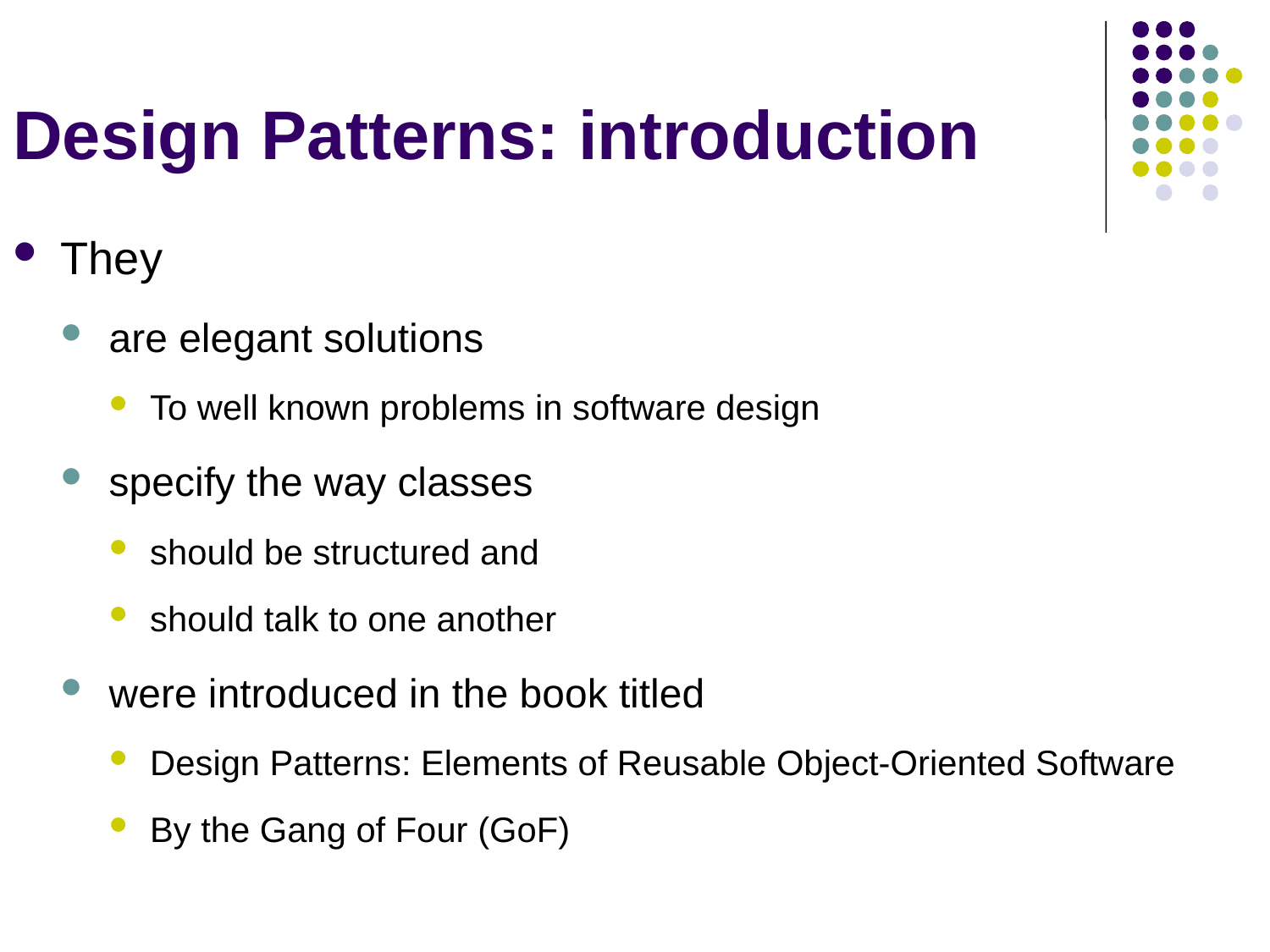

# Design Patterns: introduction
They
are elegant solutions
To well known problems in software design
specify the way classes
should be structured and
should talk to one another
were introduced in the book titled
Design Patterns: Elements of Reusable Object-Oriented Software
By the Gang of Four (GoF)